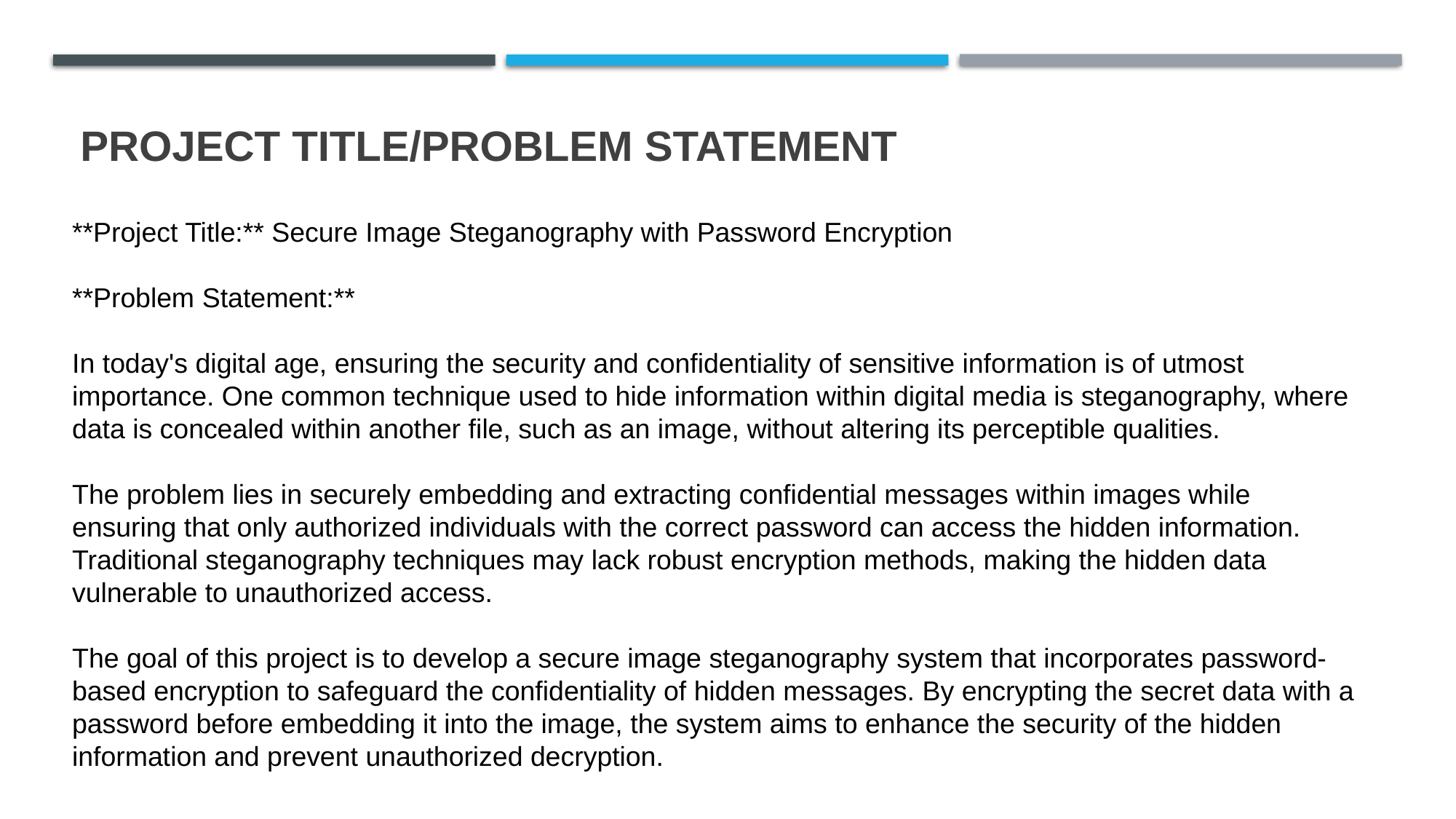

# PROJECT TITLE/Problem Statement
**Project Title:** Secure Image Steganography with Password Encryption

**Problem Statement:**

In today's digital age, ensuring the security and confidentiality of sensitive information is of utmost importance. One common technique used to hide information within digital media is steganography, where data is concealed within another file, such as an image, without altering its perceptible qualities.

The problem lies in securely embedding and extracting confidential messages within images while ensuring that only authorized individuals with the correct password can access the hidden information. Traditional steganography techniques may lack robust encryption methods, making the hidden data vulnerable to unauthorized access.

The goal of this project is to develop a secure image steganography system that incorporates password-based encryption to safeguard the confidentiality of hidden messages. By encrypting the secret data with a password before embedding it into the image, the system aims to enhance the security of the hidden information and prevent unauthorized decryption.